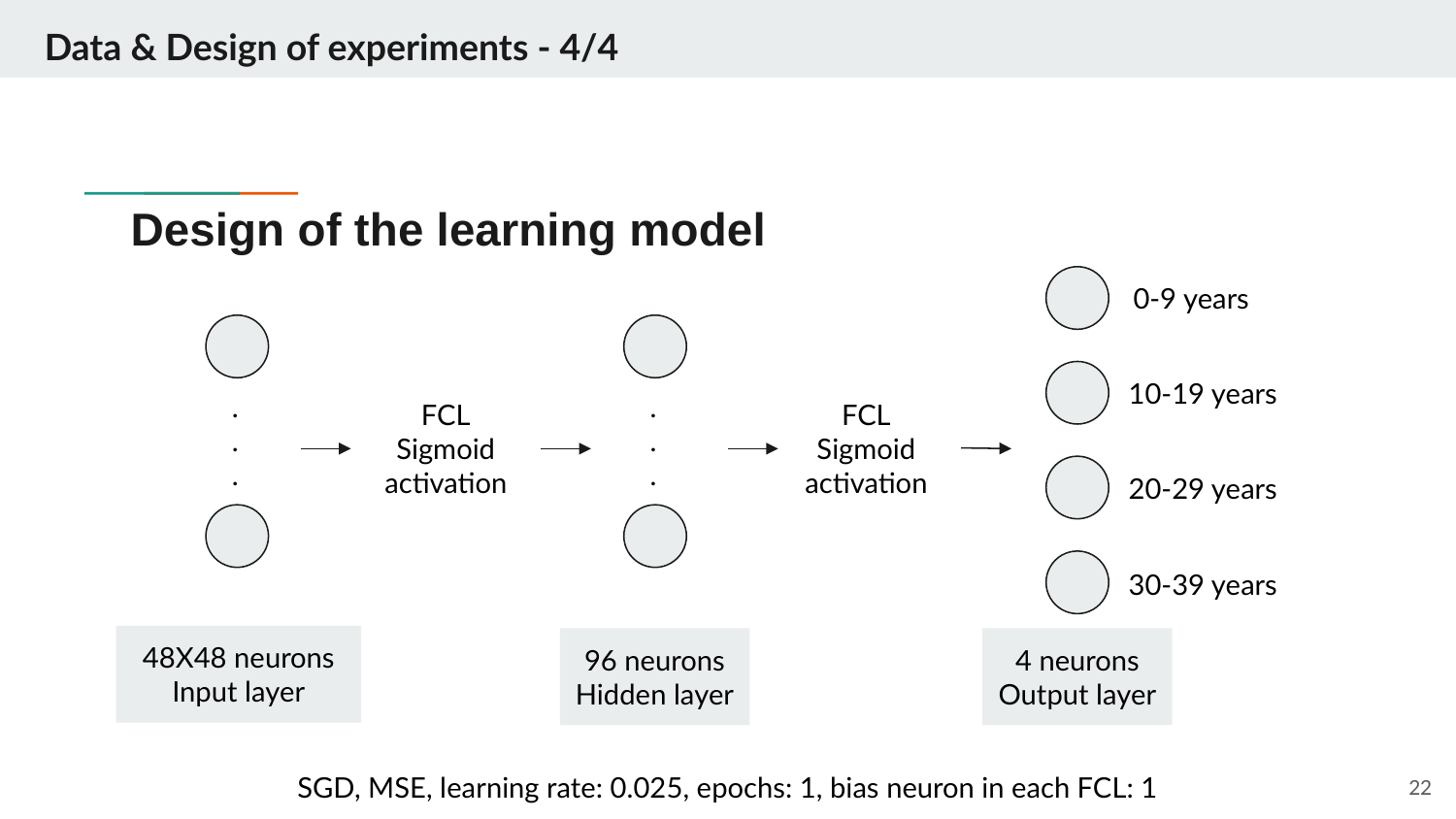

Data & Design of experiments - 4/4
# Design of the learning model
0-9 years

10-19 years
.
.
.
.
.
.
FCL
Sigmoid activation
FCL
Sigmoid activation

20-29 years

30-39 years
48X48 neurons
Input layer
96 neurons
Hidden layer
4 neurons
Output layer
SGD, MSE, learning rate: 0.025, epochs: 1, bias neuron in each FCL: 1
22